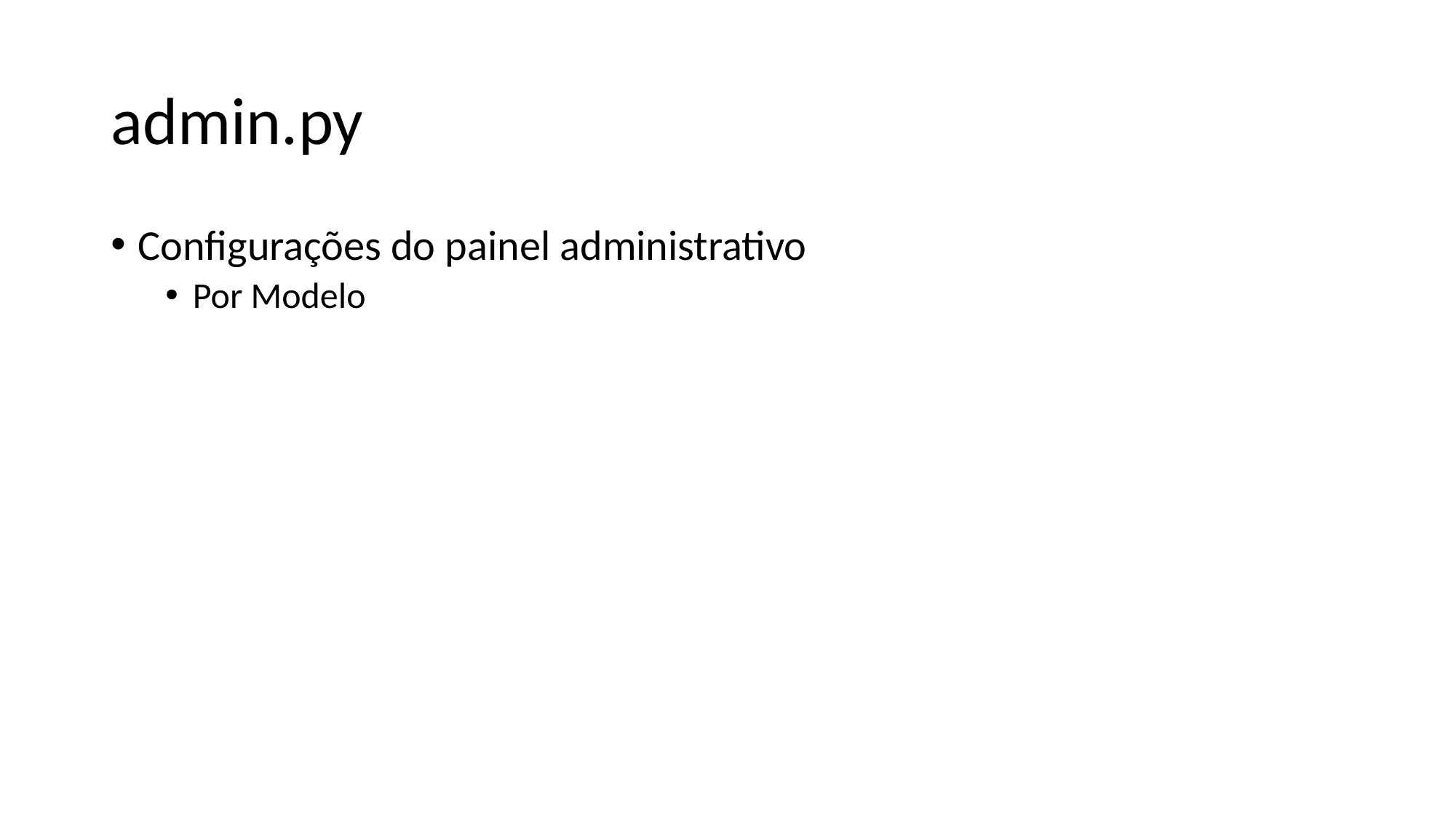

# admin.py
Configurações do painel administrativo
Por Modelo